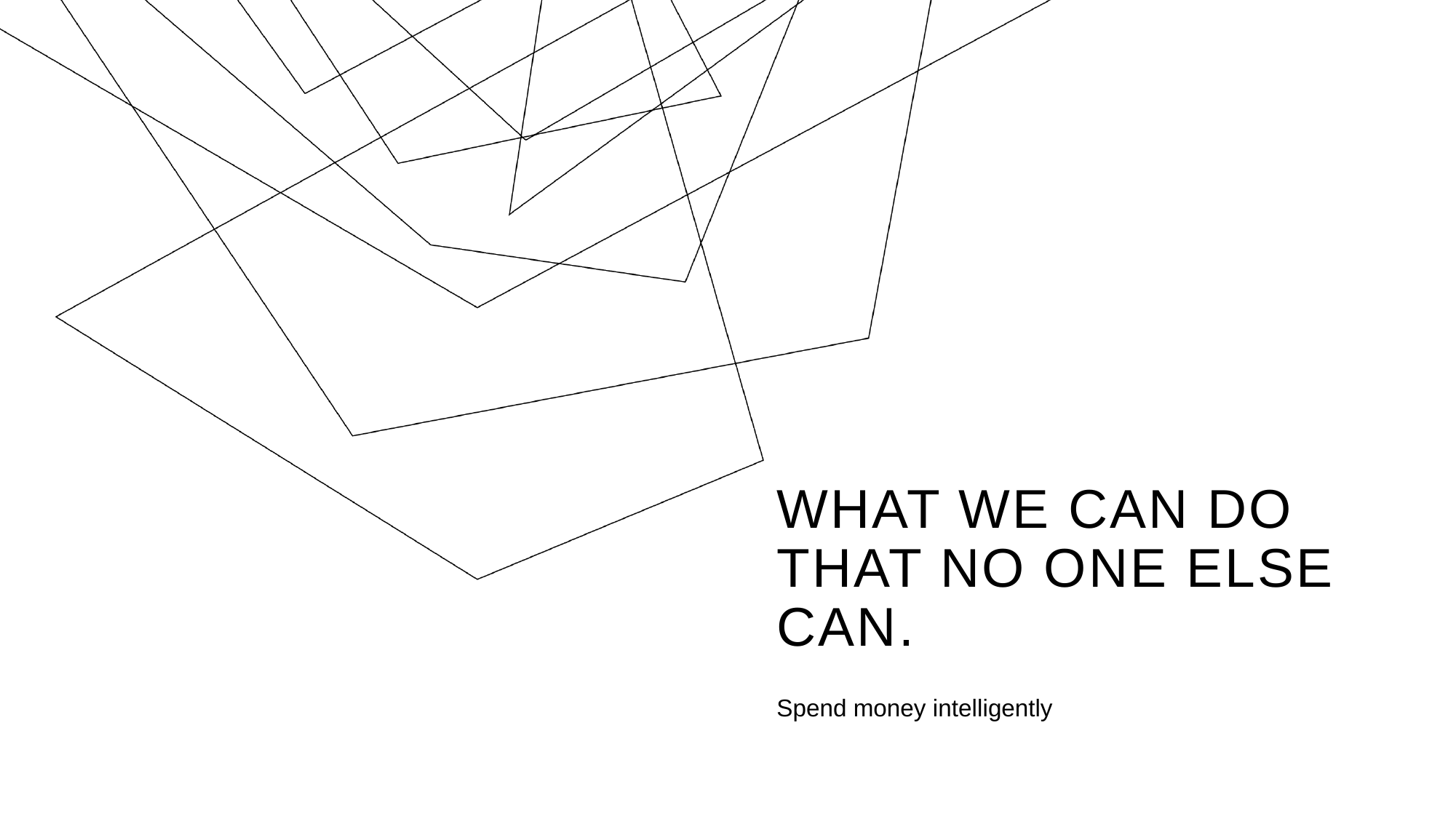

# What we can do that no one else can.
Spend money intelligently